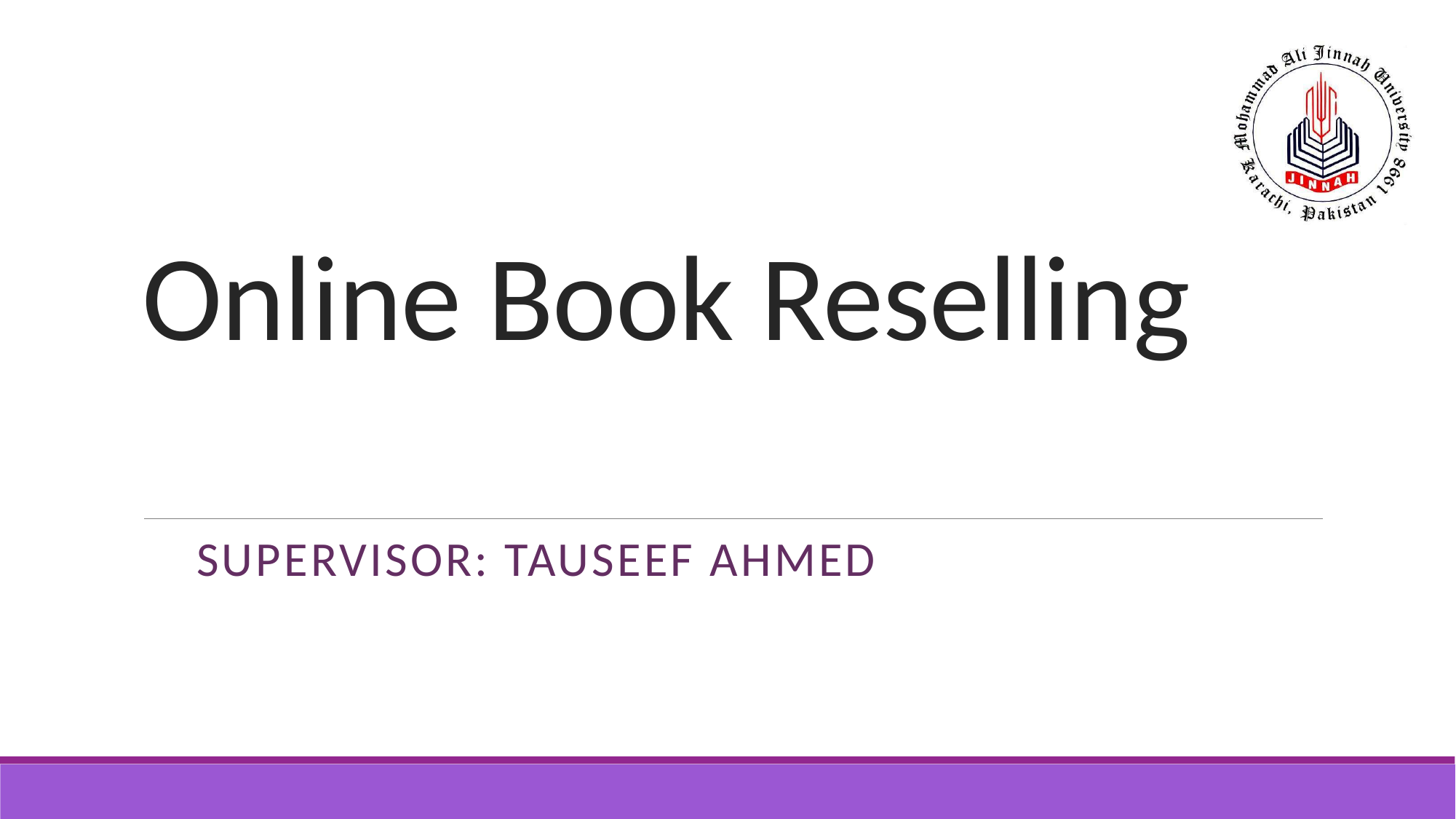

# Online Book Reselling
Supervisor: Tauseef Ahmed